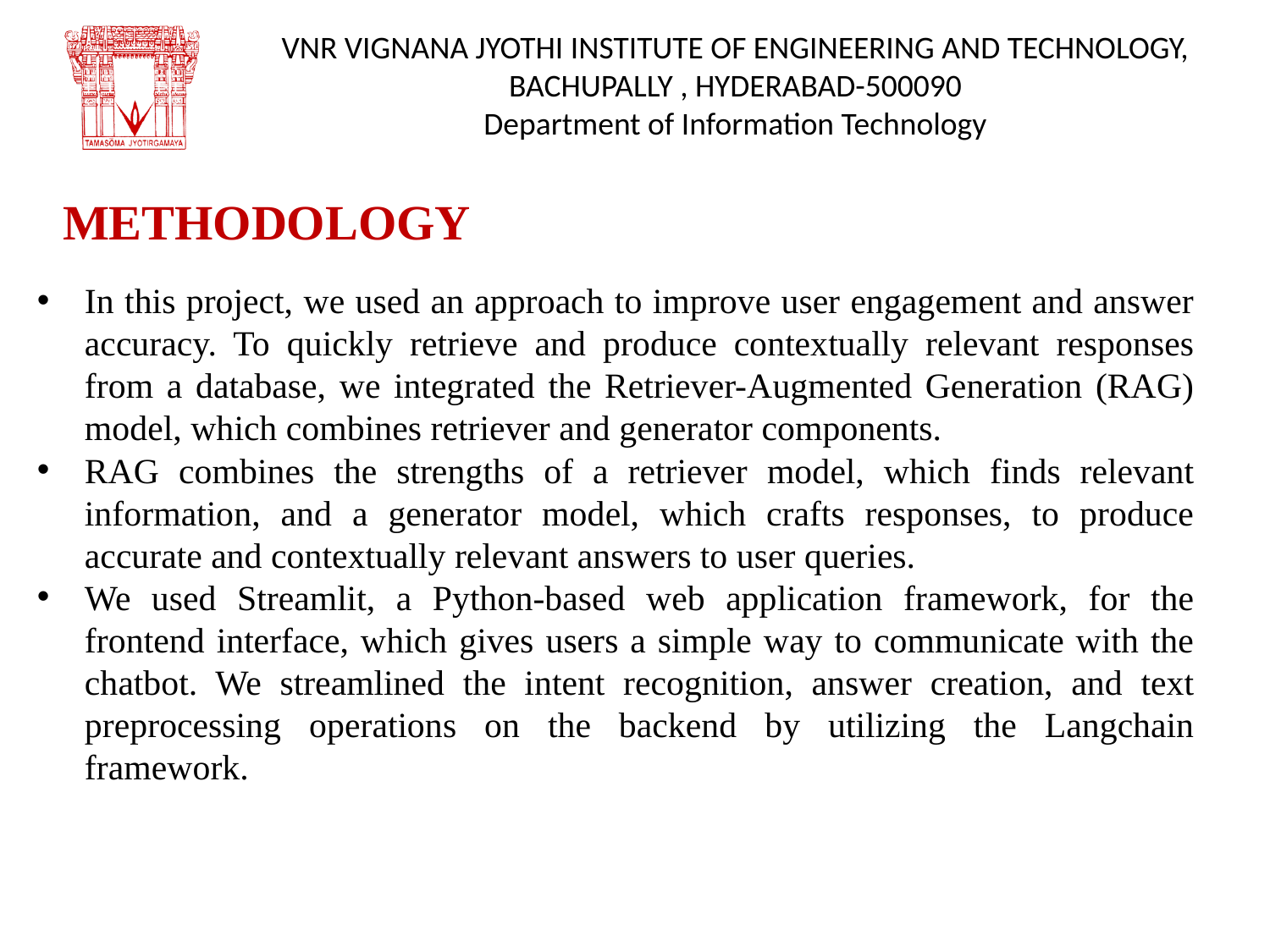

# METHODOLOGY
In this project, we used an approach to improve user engagement and answer accuracy. To quickly retrieve and produce contextually relevant responses from a database, we integrated the Retriever-Augmented Generation (RAG) model, which combines retriever and generator components.
RAG combines the strengths of a retriever model, which finds relevant information, and a generator model, which crafts responses, to produce accurate and contextually relevant answers to user queries.
We used Streamlit, a Python-based web application framework, for the frontend interface, which gives users a simple way to communicate with the chatbot. We streamlined the intent recognition, answer creation, and text preprocessing operations on the backend by utilizing the Langchain framework.